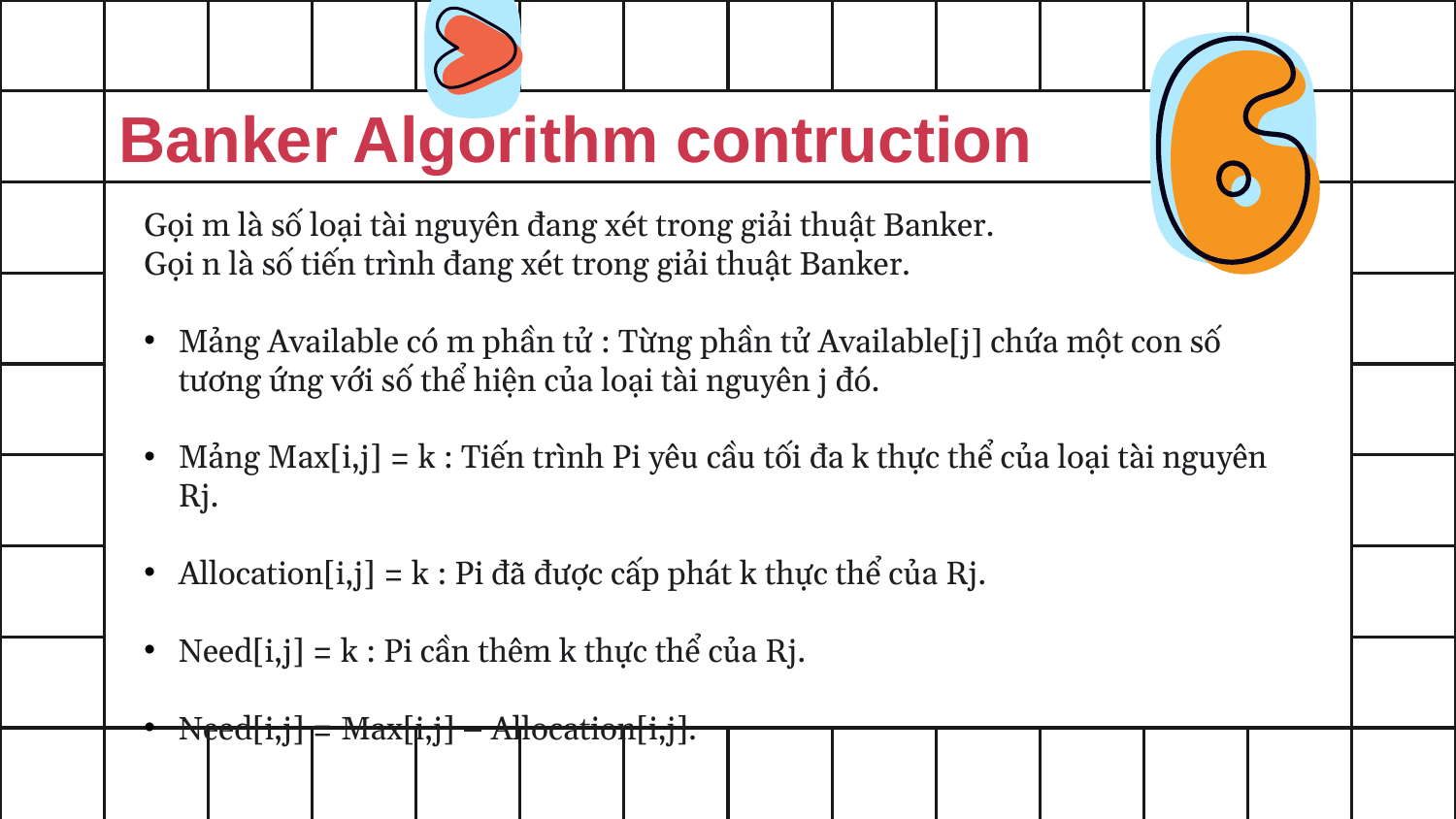

Banker Algorithm contruction
Gọi m là số loại tài nguyên đang xét trong giải thuật Banker.
Gọi n là số tiến trình đang xét trong giải thuật Banker.

Mảng Available có m phần tử : Từng phần tử Available[j] chứa một con số tương ứng với số thể hiện của loại tài nguyên j đó.

Mảng Max[i,j] = k : Tiến trình Pi yêu cầu tối đa k thực thể của loại tài nguyên Rj.

Allocation[i,j] = k : Pi đã được cấp phát k thực thể của Rj.

Need[i,j] = k : Pi cần thêm k thực thể của Rj.

Need[i,j] = Max[i,j] – Allocation[i,j].